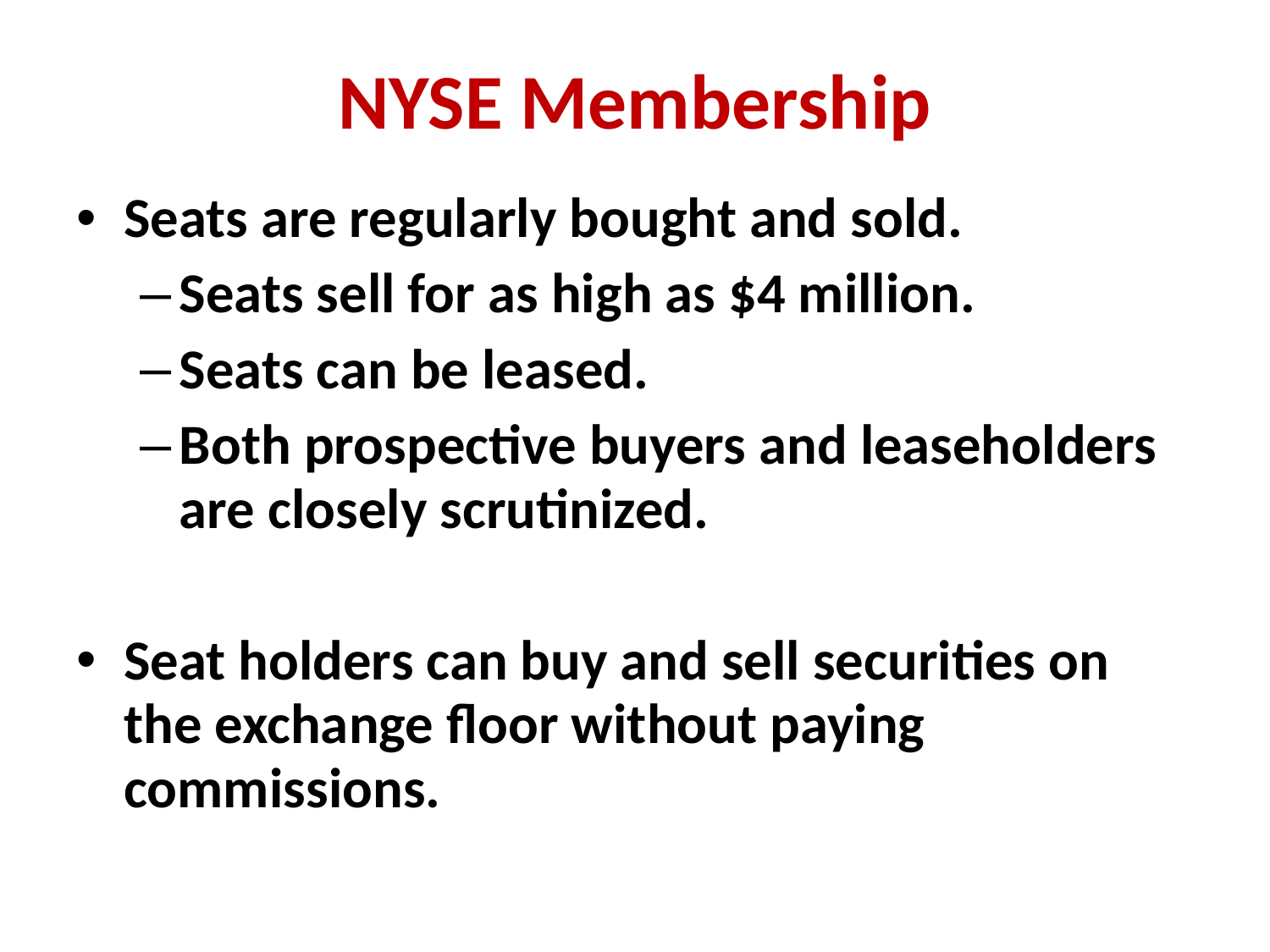

# NYSE Membership
Seats are regularly bought and sold.
Seats sell for as high as $4 million.
Seats can be leased.
Both prospective buyers and leaseholders are closely scrutinized.

Seat holders can buy and sell securities on the exchange floor without paying commissions.